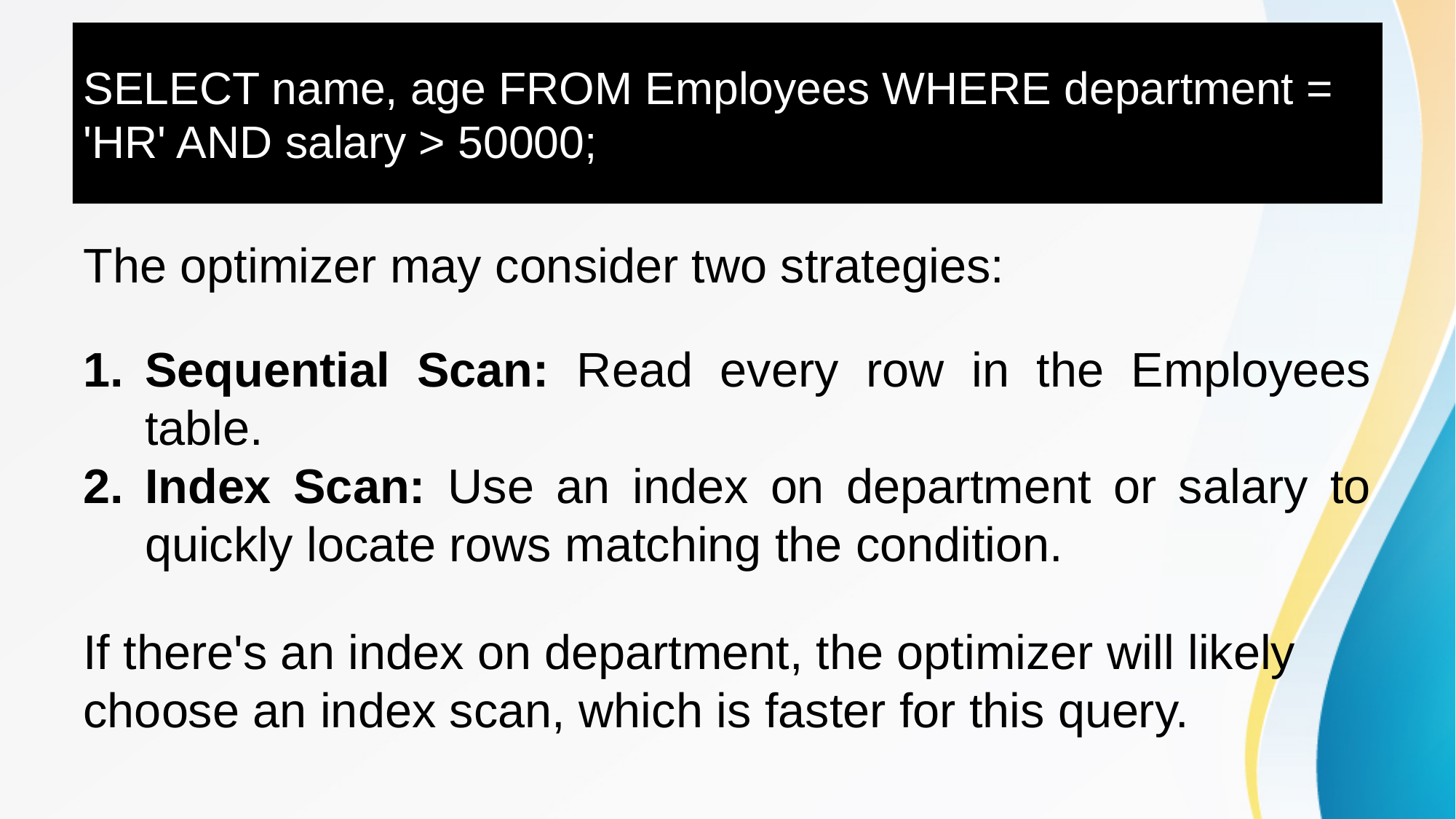

#
SELECT name, age FROM Employees WHERE department = 'HR' AND salary > 50000;
The optimizer may consider two strategies:
Sequential Scan: Read every row in the Employees table.
Index Scan: Use an index on department or salary to quickly locate rows matching the condition.
If there's an index on department, the optimizer will likely choose an index scan, which is faster for this query.